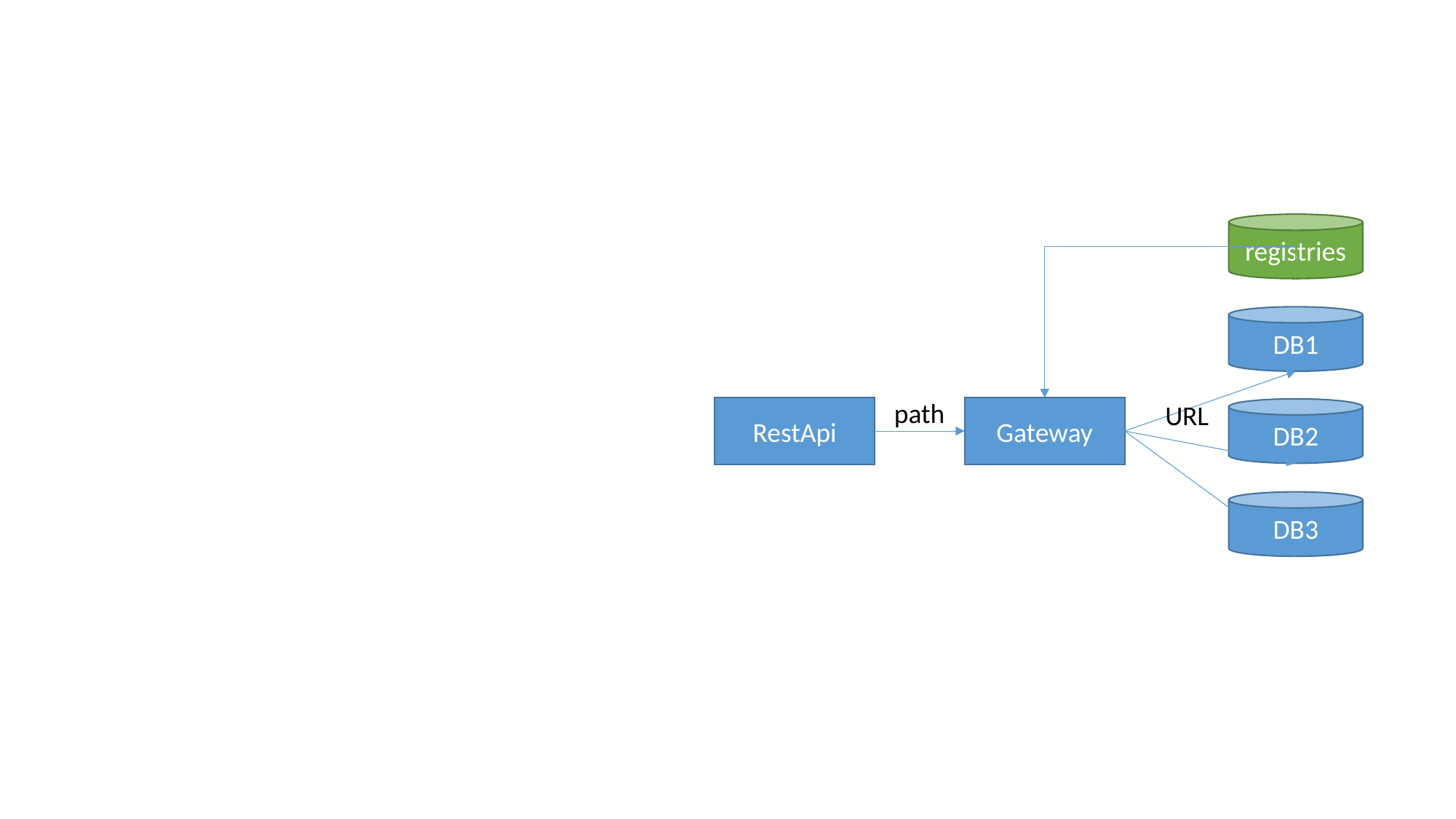

registries
DB1
path
URL
RestApi
Gateway
DB2
DB3